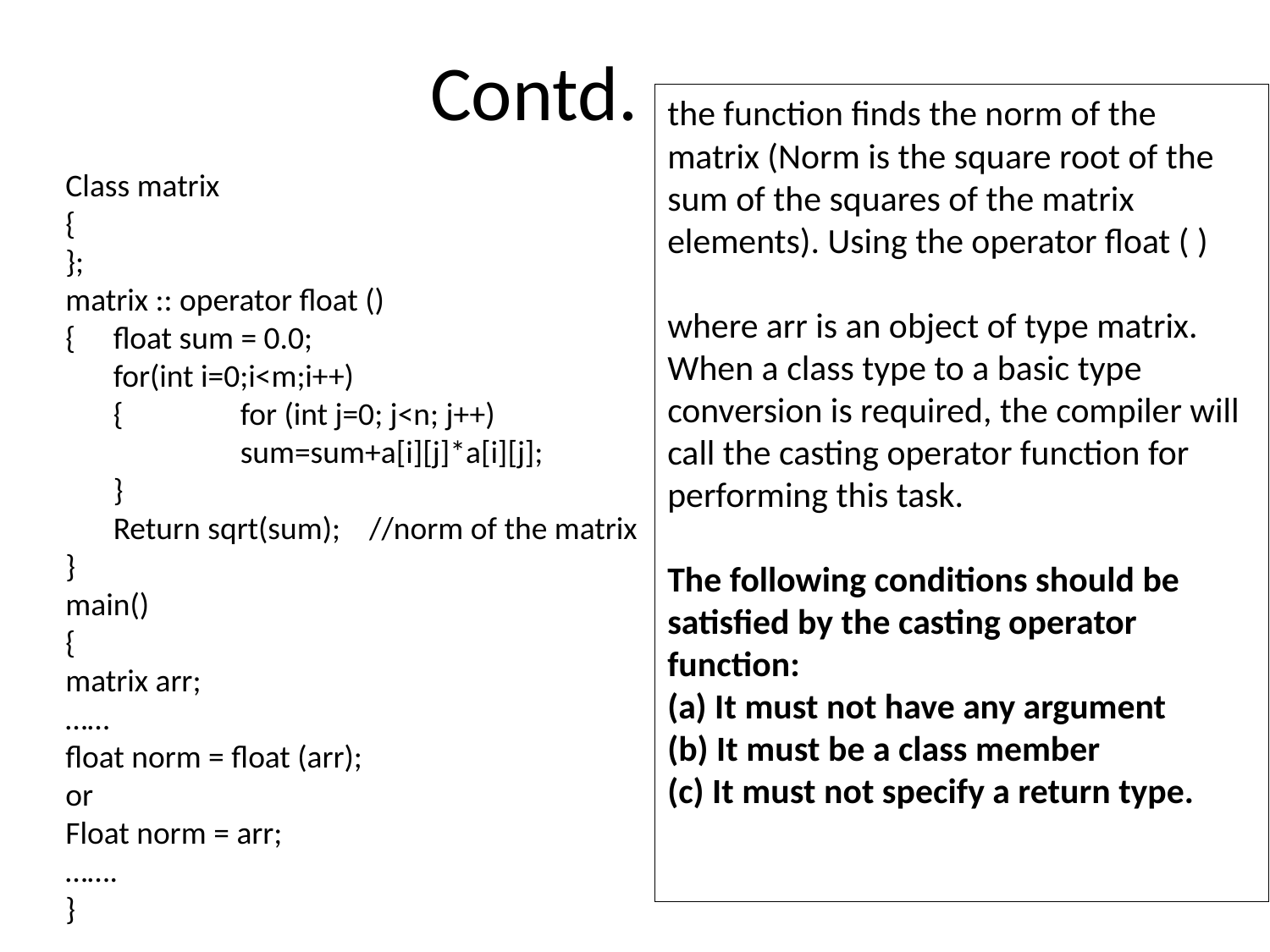

# Contd.
the function finds the norm of the matrix (Norm is the square root of the sum of the squares of the matrix elements). Using the operator float ( )

where arr is an object of type matrix. When a class type to a basic type conversion is required, the compiler will call the casting operator function for performing this task.

The following conditions should be satisfied by the casting operator function:
(a) It must not have any argument
(b) It must be a class member
(c) It must not specify a return type.

Class matrix
{
};
matrix :: operator float ()
{ 	float sum = 0.0;
	for(int i=0;i<m;i++)
	{ 	for (int j=0; j<n; j++)
		sum=sum+a[i][j]*a[i][j];
	}
	Return sqrt(sum);    //norm of the matrix
}
main()
{
matrix arr;
……
float norm = float (arr);
or
Float norm = arr;
…….
}